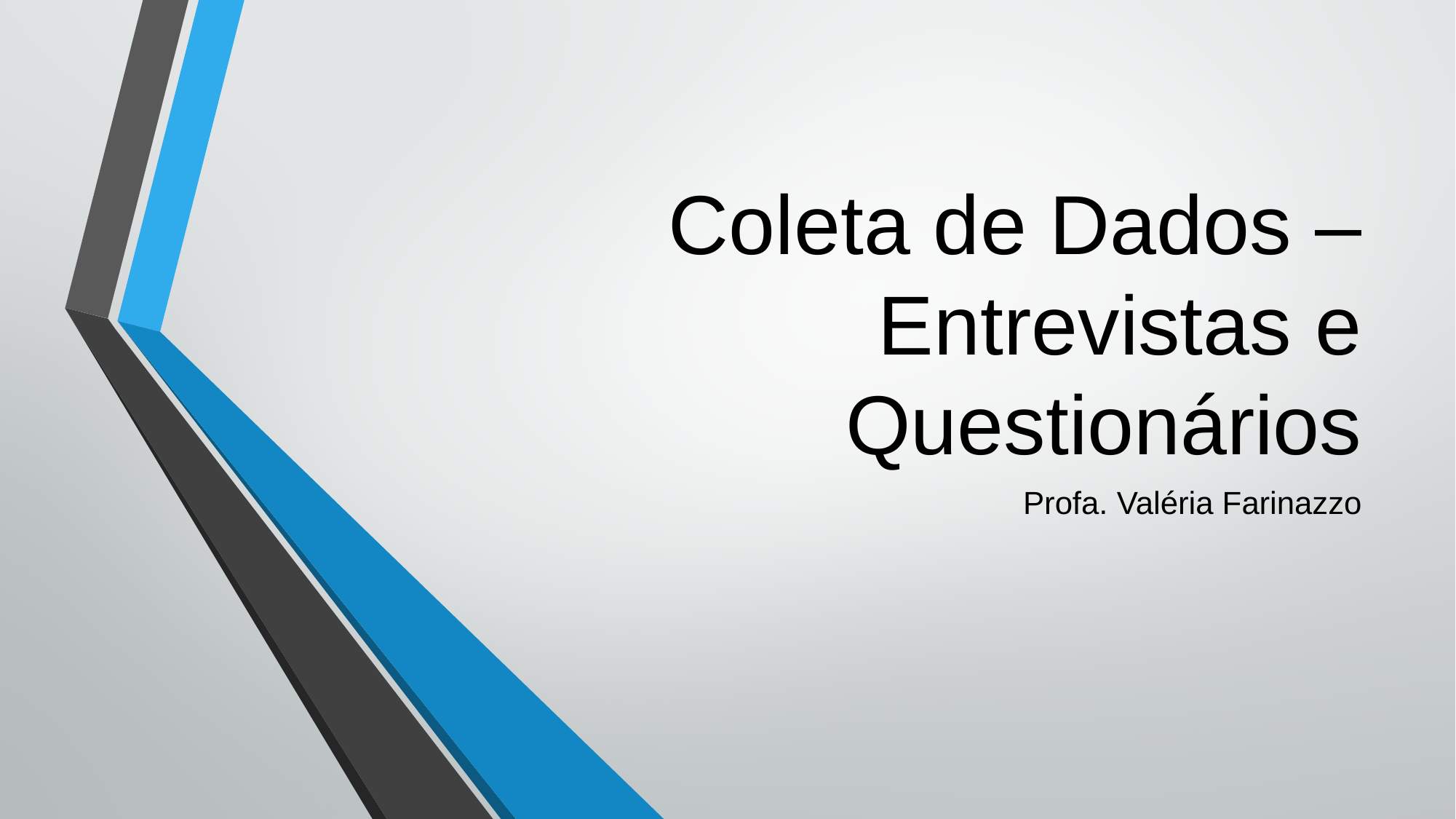

# Coleta de Dados – Entrevistas e Questionários
Profa. Valéria Farinazzo